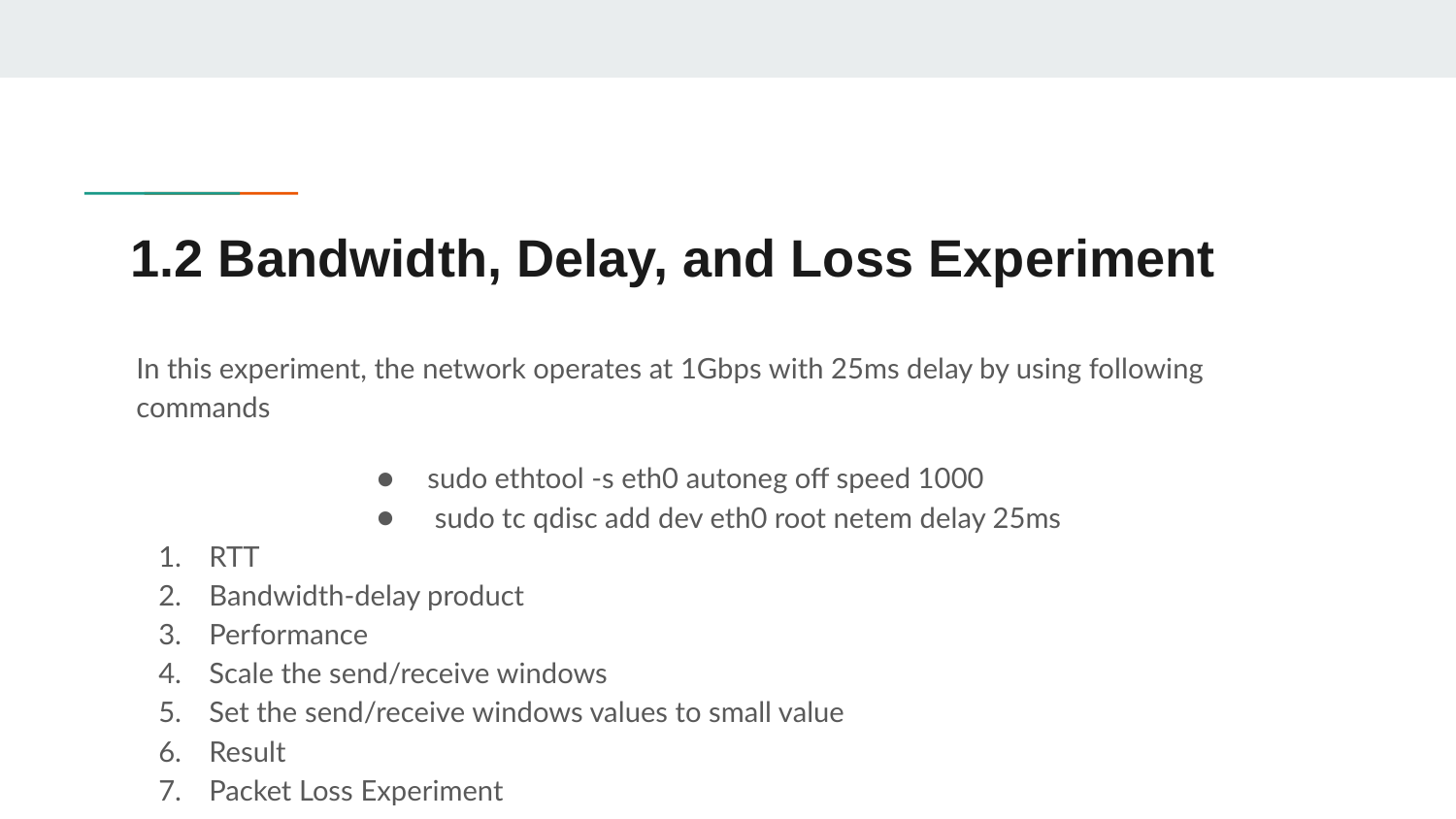

# 1.2 Bandwidth, Delay, and Loss Experiment
In this experiment, the network operates at 1Gbps with 25ms delay by using following commands
sudo ethtool -s eth0 autoneg off speed 1000
 sudo tc qdisc add dev eth0 root netem delay 25ms
RTT
Bandwidth-delay product
Performance
Scale the send/receive windows
Set the send/receive windows values to small value
Result
Packet Loss Experiment